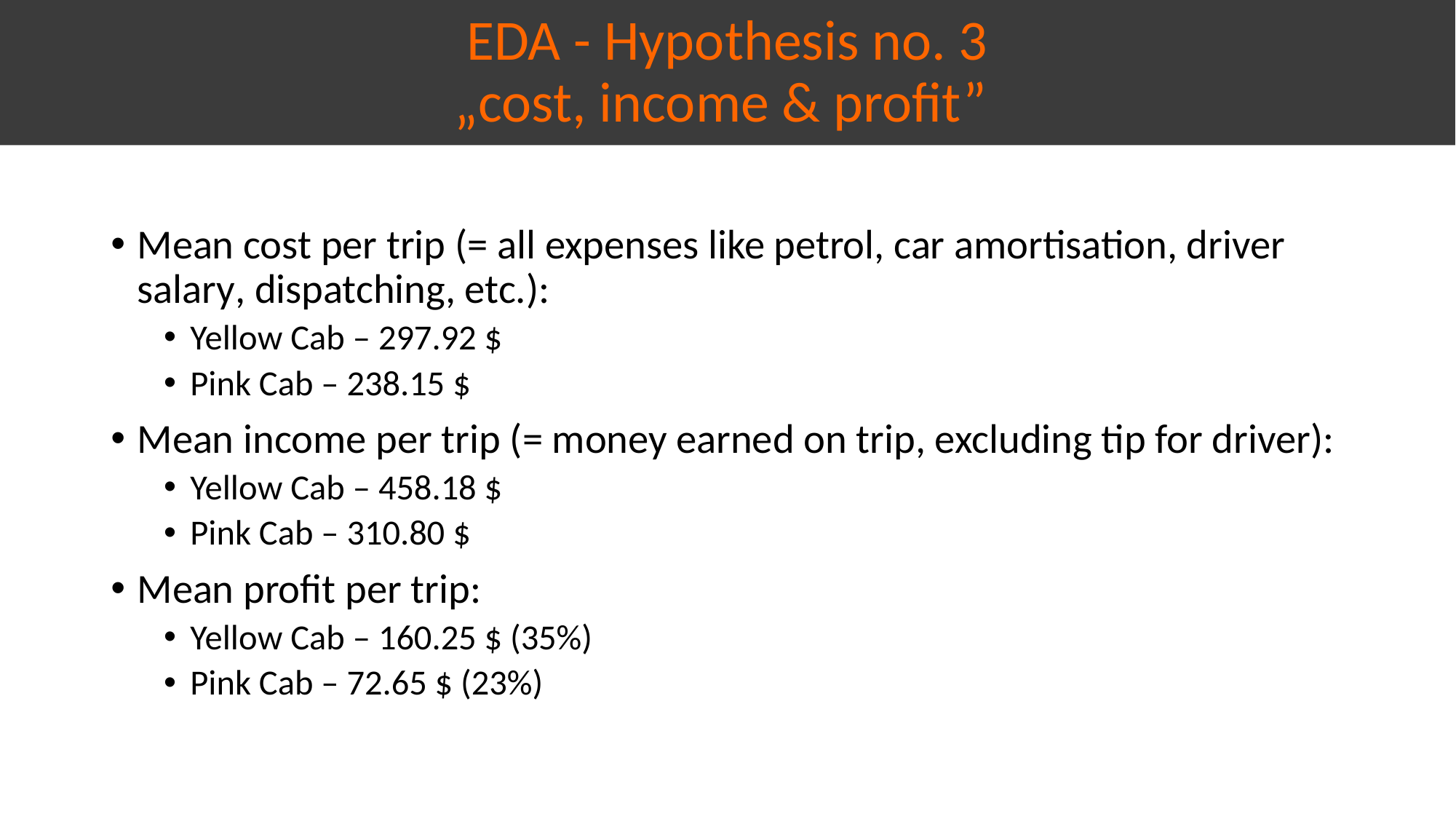

EDA - Hypothesis no. 3
„cost, income & profit”
Mean cost per trip (= all expenses like petrol, car amortisation, driver salary, dispatching, etc.):
Yellow Cab – 297.92 $
Pink Cab – 238.15 $
Mean income per trip (= money earned on trip, excluding tip for driver):
Yellow Cab – 458.18 $
Pink Cab – 310.80 $
Mean profit per trip:
Yellow Cab – 160.25 $ (35%)
Pink Cab – 72.65 $ (23%)